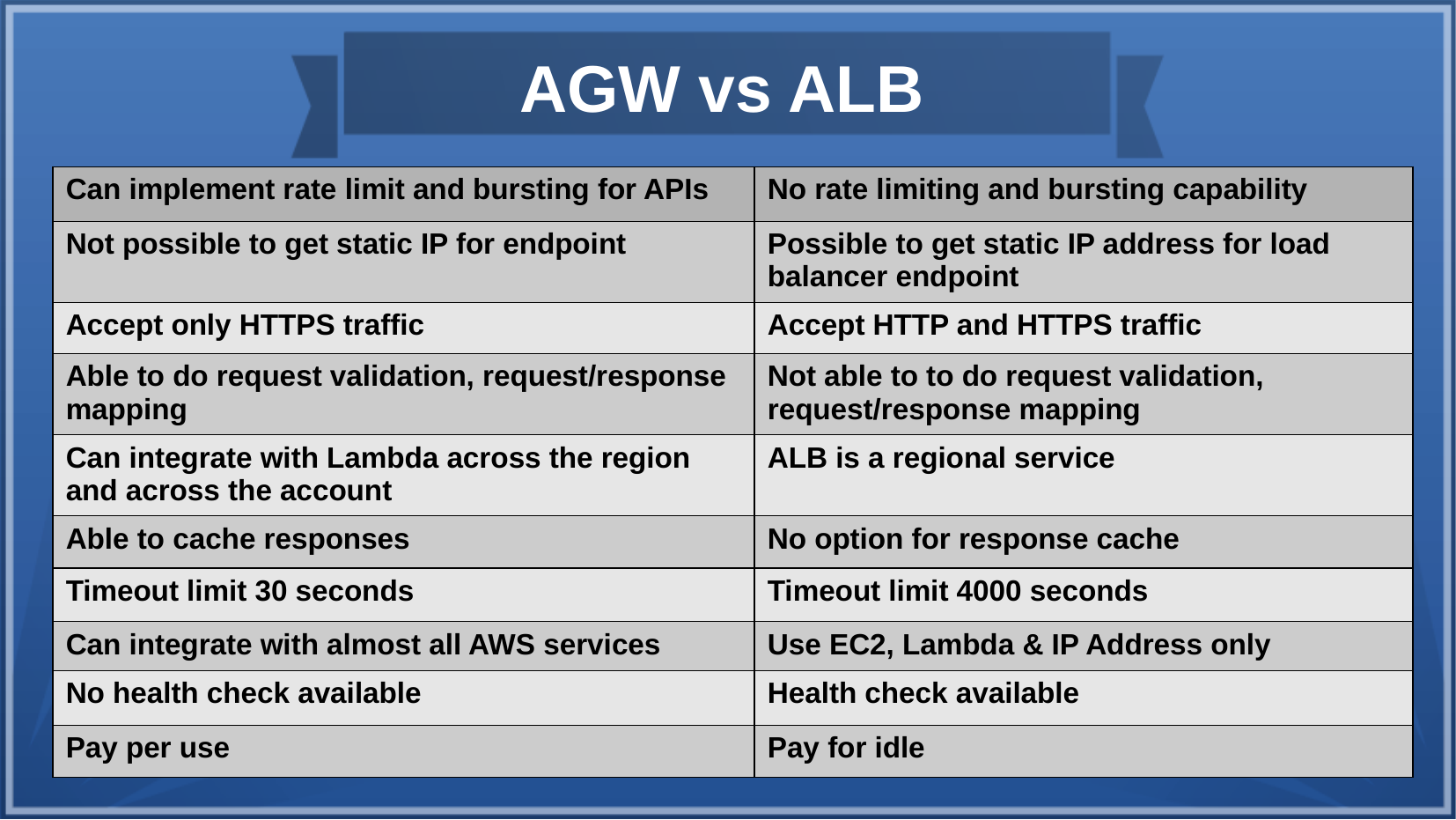

AGW vs ALB
| Can implement rate limit and bursting for APIs | No rate limiting and bursting capability |
| --- | --- |
| Not possible to get static IP for endpoint | Possible to get static IP address for load balancer endpoint |
| Accept only HTTPS traffic | Accept HTTP and HTTPS traffic |
| Able to do request validation, request/response mapping | Not able to to do request validation, request/response mapping |
| Can integrate with Lambda across the region and across the account | ALB is a regional service |
| Able to cache responses | No option for response cache |
| Timeout limit 30 seconds | Timeout limit 4000 seconds |
| Can integrate with almost all AWS services | Use EC2, Lambda & IP Address only |
| No health check available | Health check available |
| Pay per use | Pay for idle |
AGW vs ALB